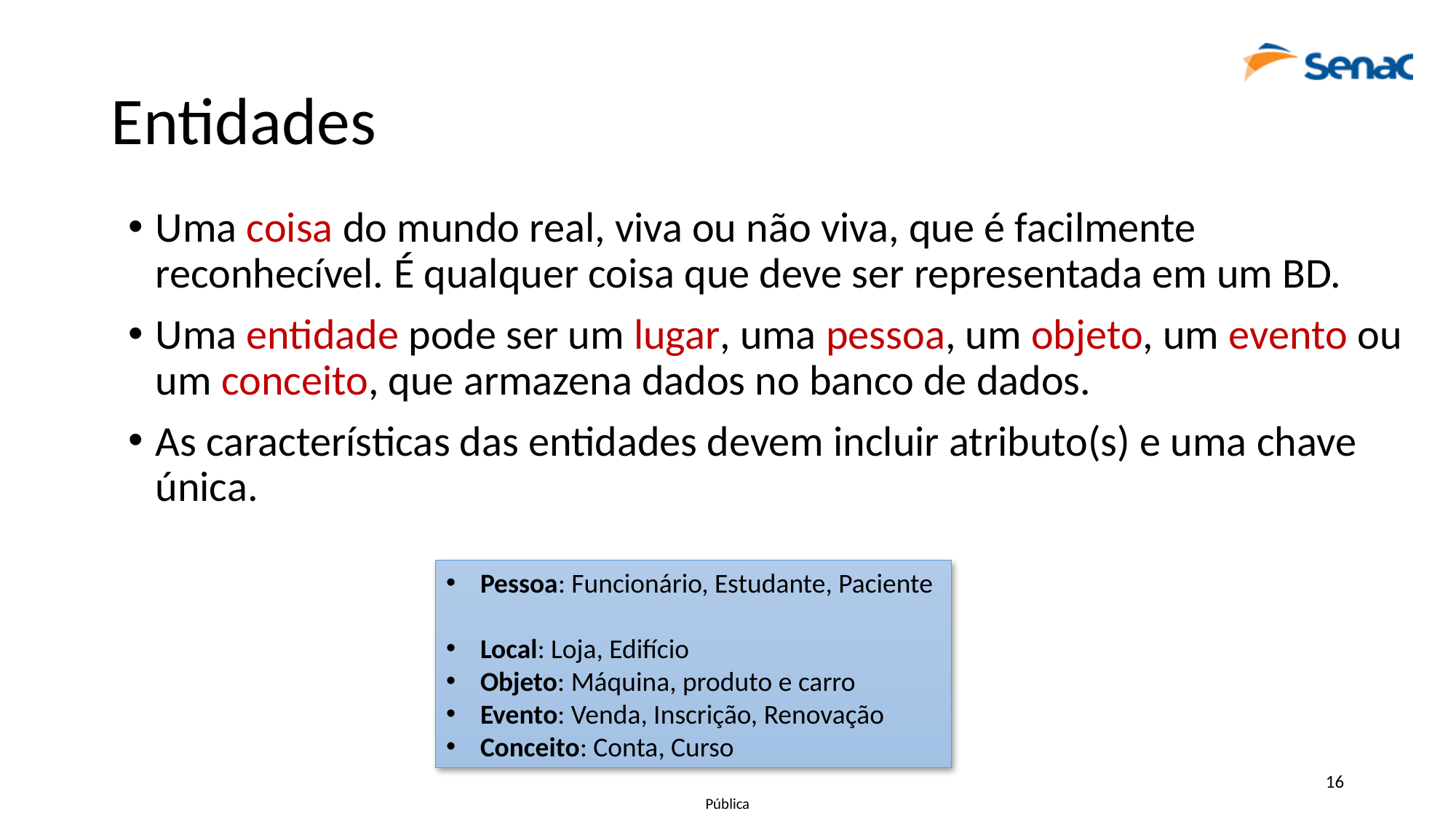

# Entidades
Uma coisa do mundo real, viva ou não viva, que é facilmente reconhecível. É qualquer coisa que deve ser representada em um BD.
Uma entidade pode ser um lugar, uma pessoa, um objeto, um evento ou um conceito, que armazena dados no banco de dados.
As características das entidades devem incluir atributo(s) e uma chave única.
Pessoa: Funcionário, Estudante, Paciente
Local: Loja, Edifício
Objeto: Máquina, produto e carro
Evento: Venda, Inscrição, Renovação
Conceito: Conta, Curso
16